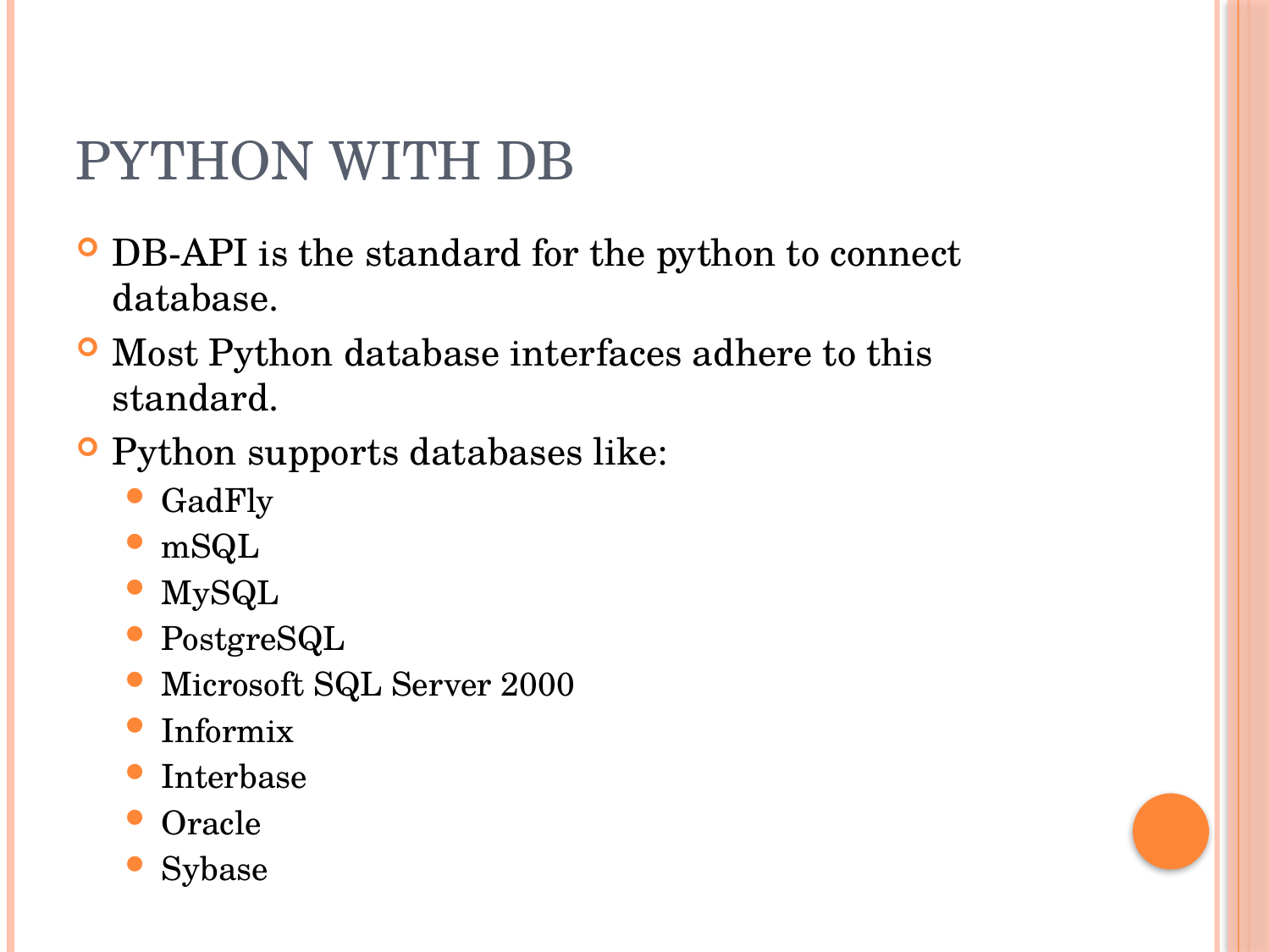

# Python with DB
DB-API is the standard for the python to connect database.
Most Python database interfaces adhere to this standard.
Python supports databases like:
GadFly
mSQL
MySQL
PostgreSQL
Microsoft SQL Server 2000
Informix
Interbase
Oracle
Sybase